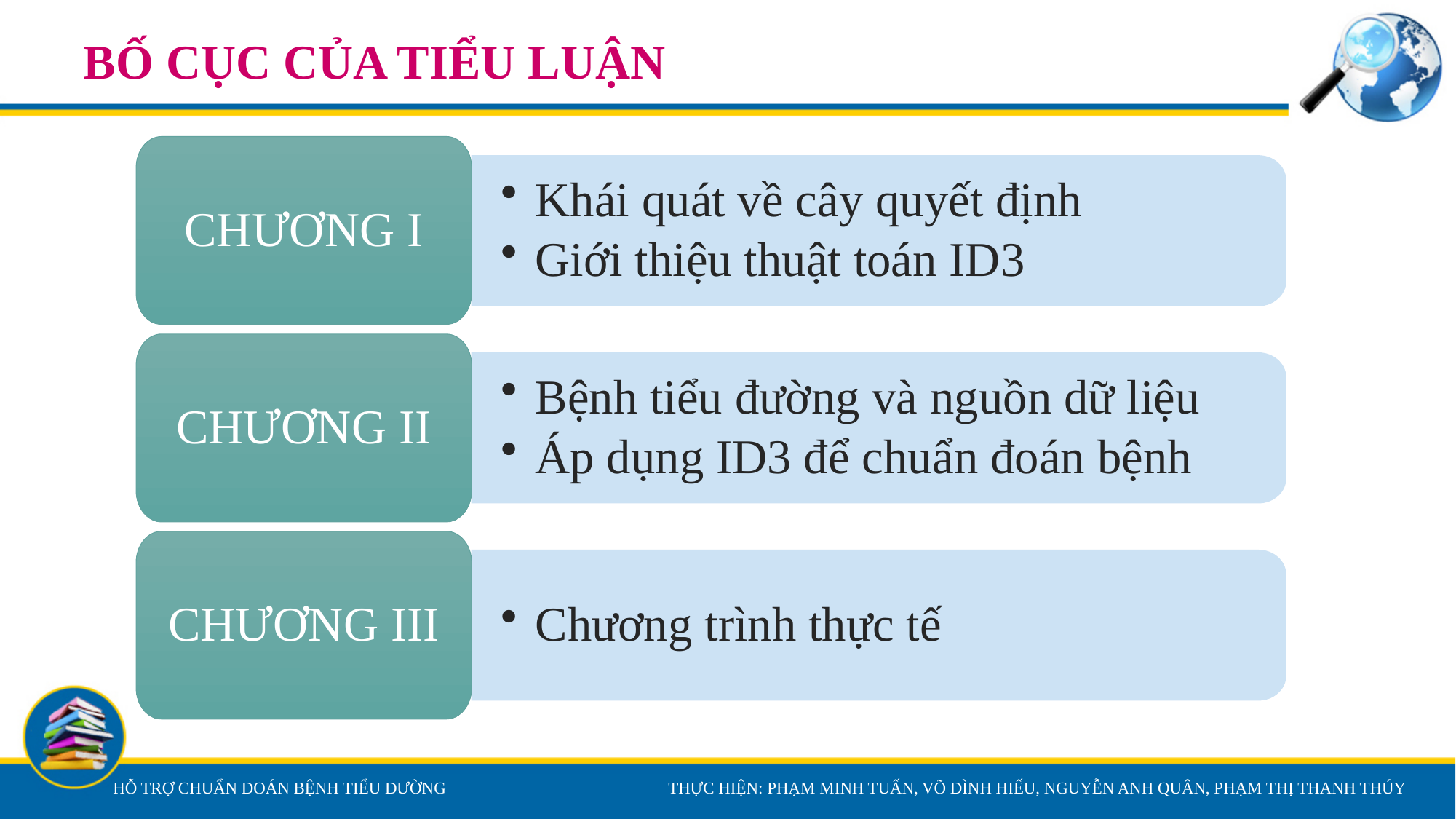

# BỐ CỤC CỦA TIỂU LUẬN
CHƯƠNG I
Khái quát về cây quyết định
Giới thiệu thuật toán ID3
CHƯƠNG II
Bệnh tiểu đường và nguồn dữ liệu
Áp dụng ID3 để chuẩn đoán bệnh
CHƯƠNG III
Chương trình thực tế